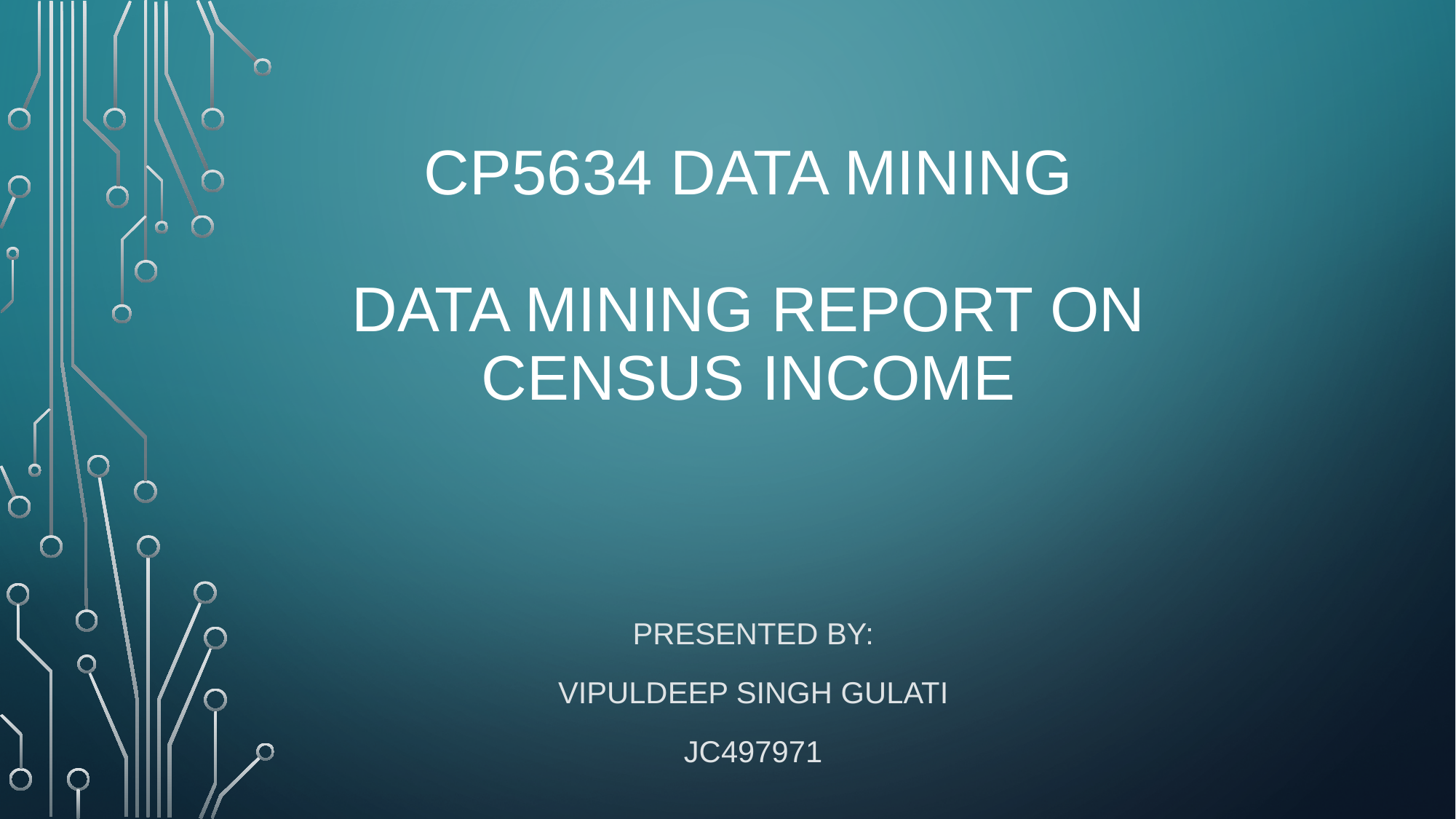

# CP5634 DATA MINING   DATA MINING REPORT ON CENSUS INCOME
PRESENTED BY:
VIPULDEEP SINGH GULATI
JC497971